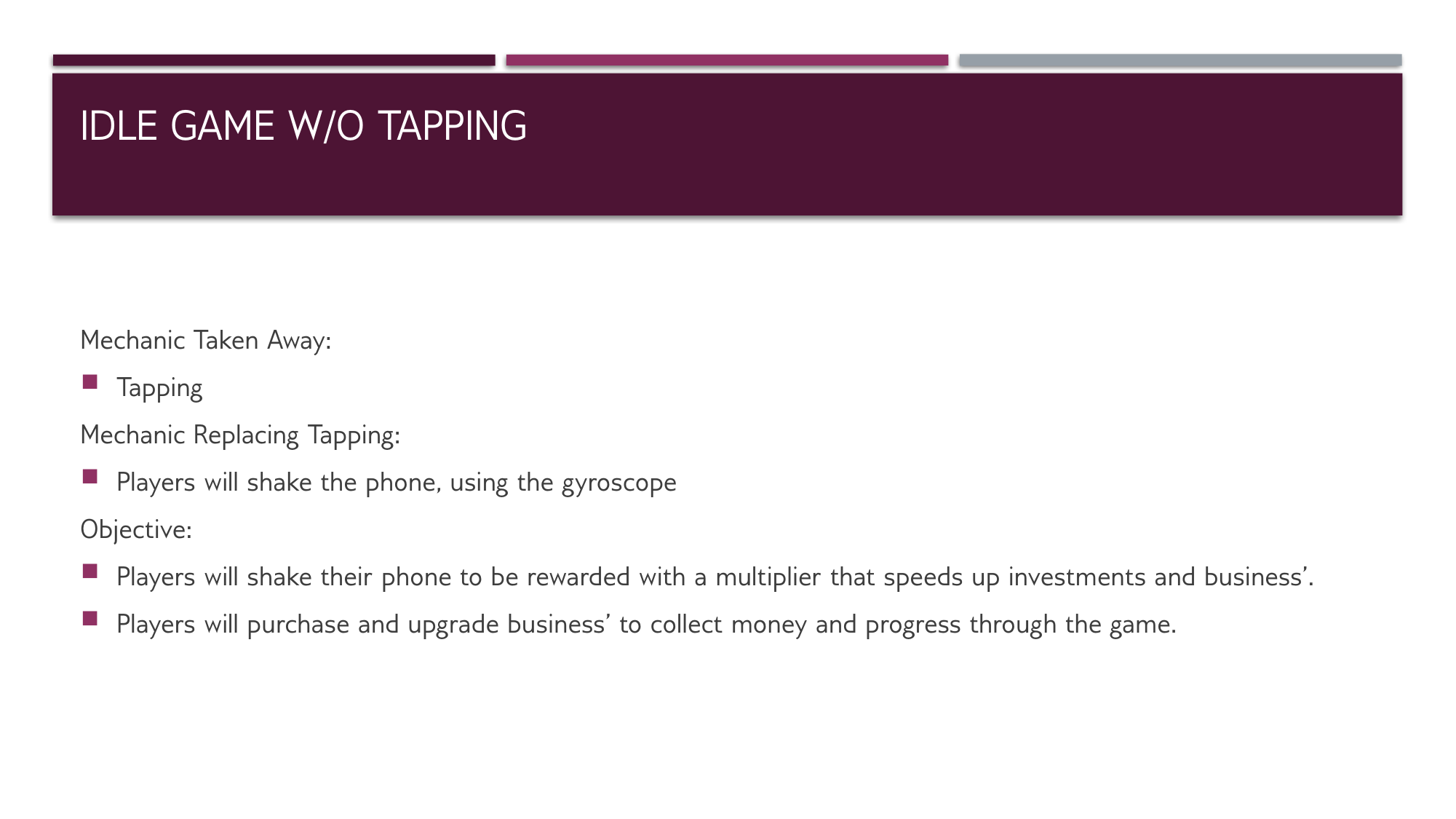

# Idle game w/o tapping
Mechanic Taken Away:
Tapping
Mechanic Replacing Tapping:
Players will shake the phone, using the gyroscope
Objective:
Players will shake their phone to be rewarded with a multiplier that speeds up investments and business’.
Players will purchase and upgrade business’ to collect money and progress through the game.